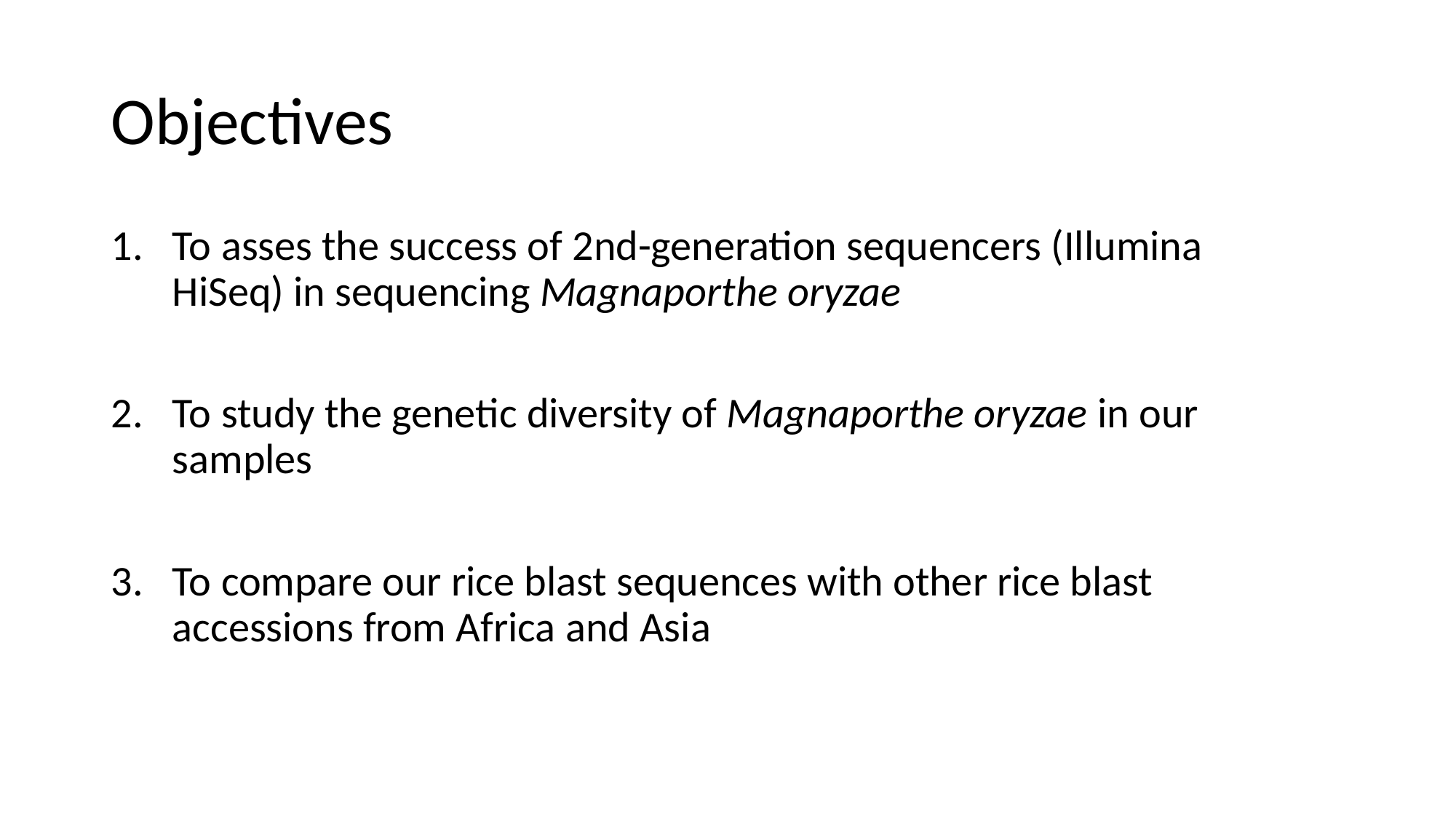

# Objectives
To asses the success of 2nd-generation sequencers (Illumina HiSeq) in sequencing Magnaporthe oryzae

To study the genetic diversity of Magnaporthe oryzae in our samples

To compare our rice blast sequences with other rice blast accessions from Africa and Asia